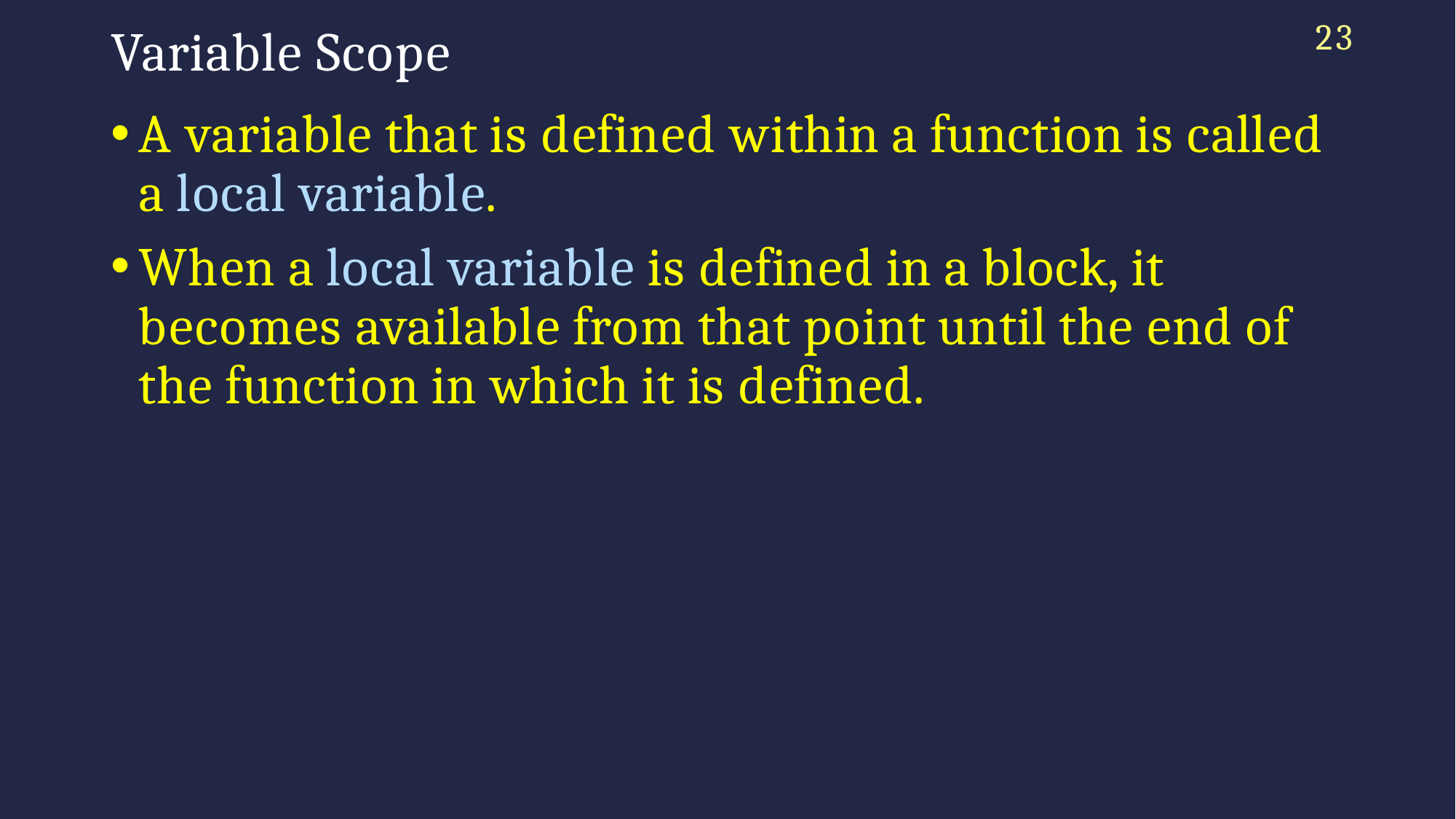

23
# Variable Scope
A variable that is defined within a function is called a local variable.
When a local variable is defined in a block, it becomes available from that point until the end of the function in which it is defined.